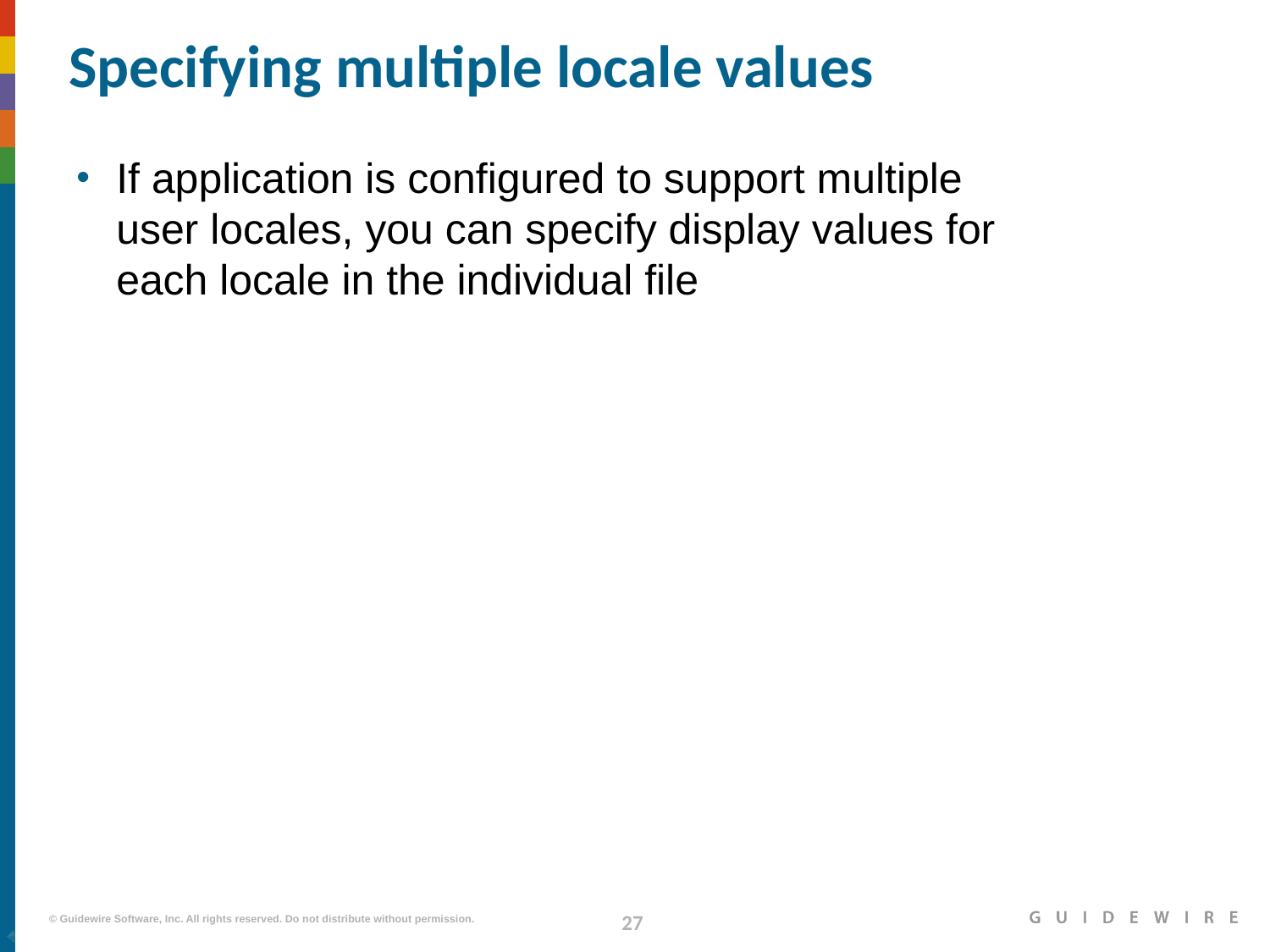

# Specifying multiple locale values
If application is configured to support multiple user locales, you can specify display values for each locale in the individual file